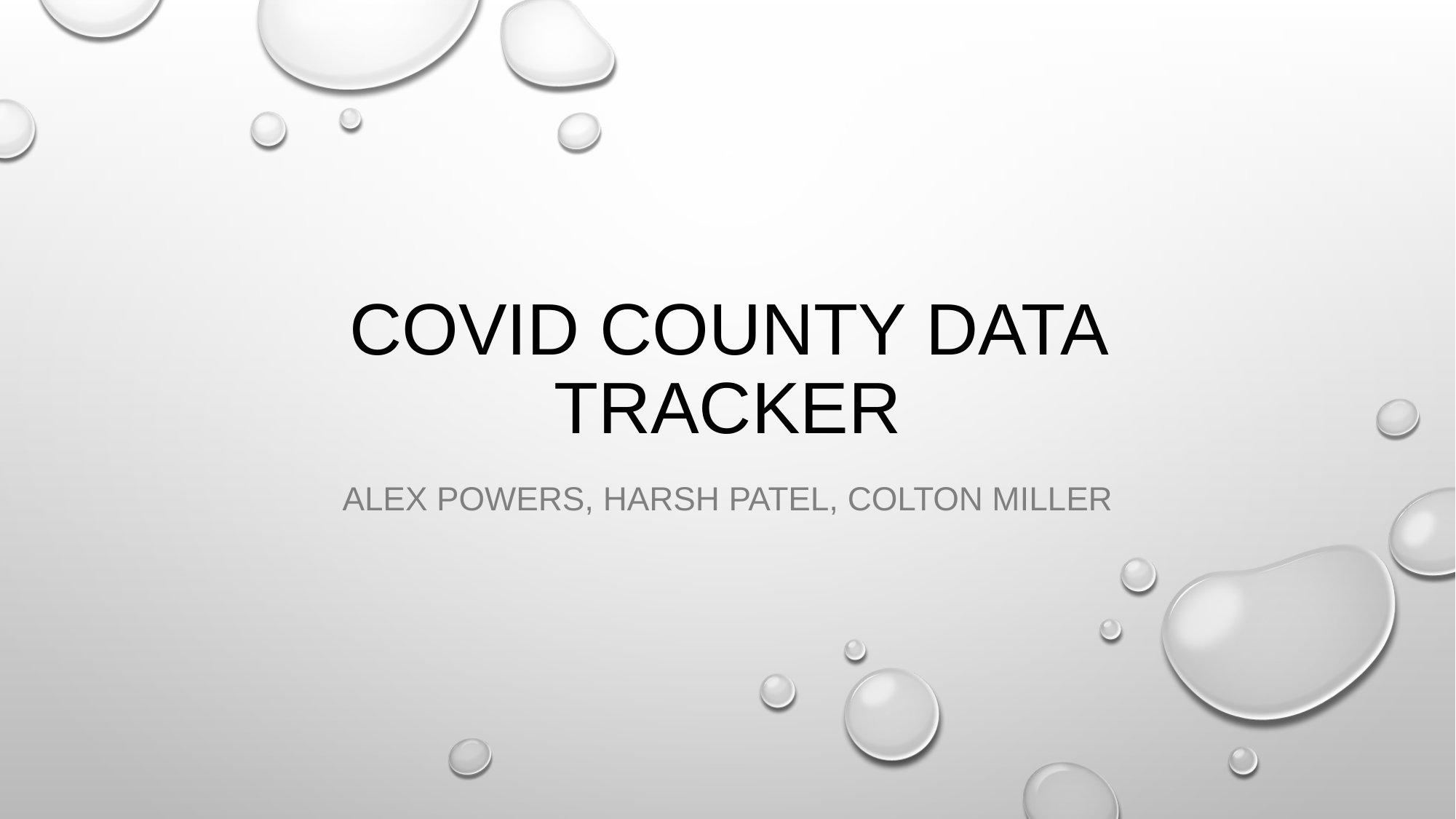

# Covid County Data Tracker
Alex Powers, Harsh Patel, Colton Miller